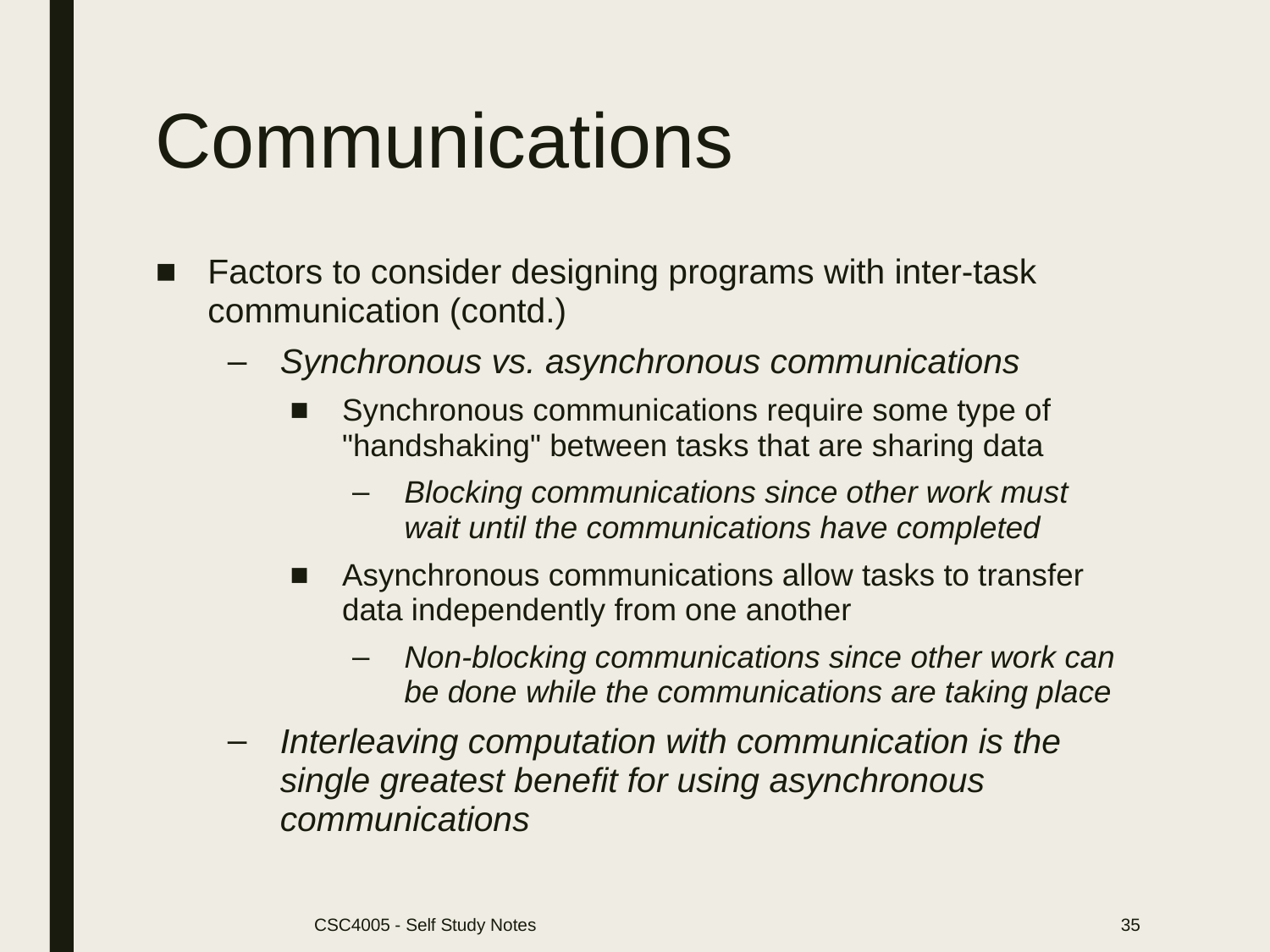

# Communications
Factors to consider designing programs with inter-task communication (contd.)
Synchronous vs. asynchronous communications
Synchronous communications require some type of "handshaking" between tasks that are sharing data
Blocking communications since other work must wait until the communications have completed
Asynchronous communications allow tasks to transfer data independently from one another
Non-blocking communications since other work can be done while the communications are taking place
Interleaving computation with communication is the single greatest benefit for using asynchronous communications
CSC4005 - Self Study Notes
35